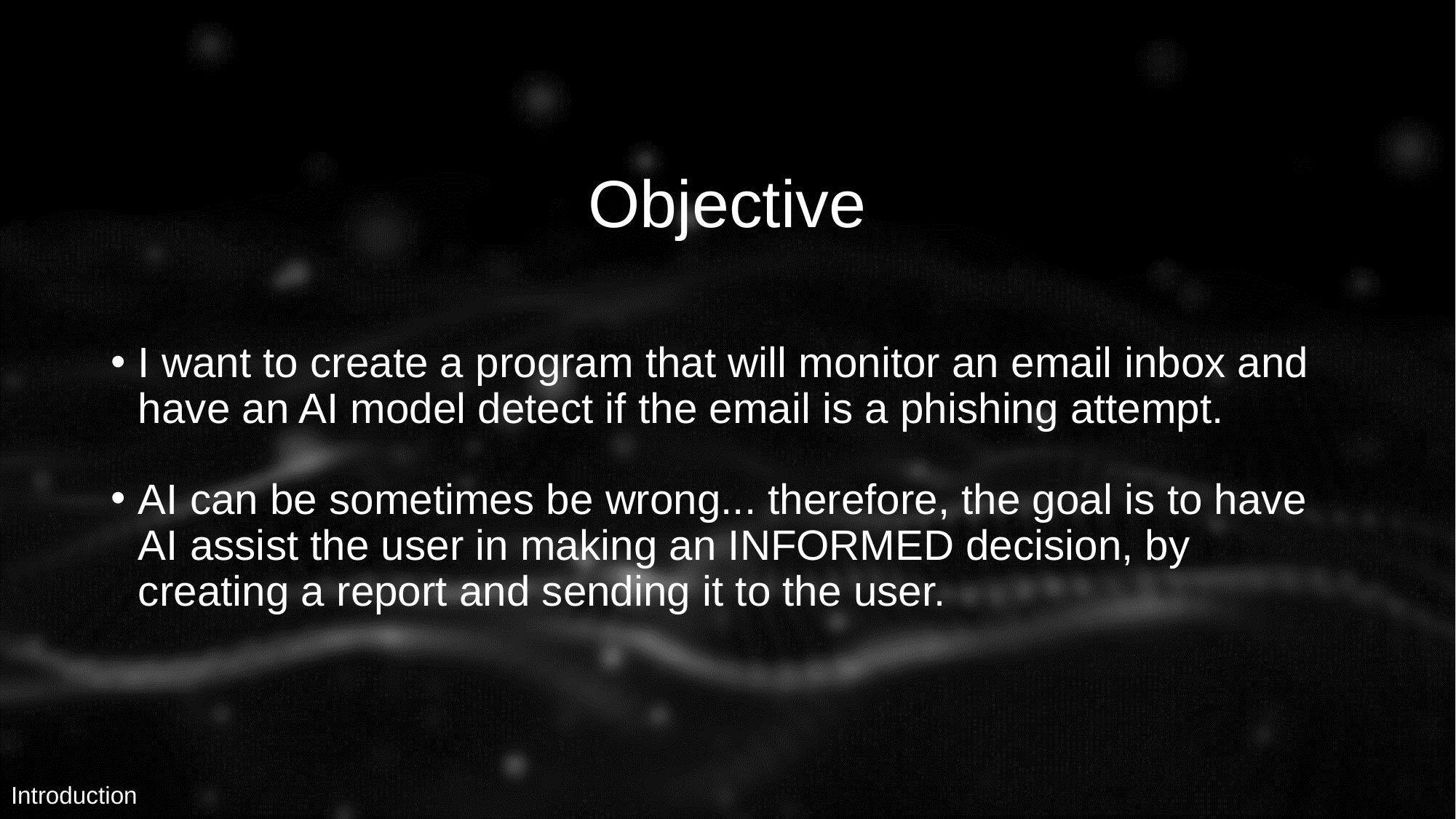

# Objective
I want to create a program that will monitor an email inbox and have an AI model detect if the email is a phishing attempt.

AI can be sometimes be wrong... therefore, the goal is to have AI assist the user in making an INFORMED decision, by creating a report and sending it to the user.
Introduction